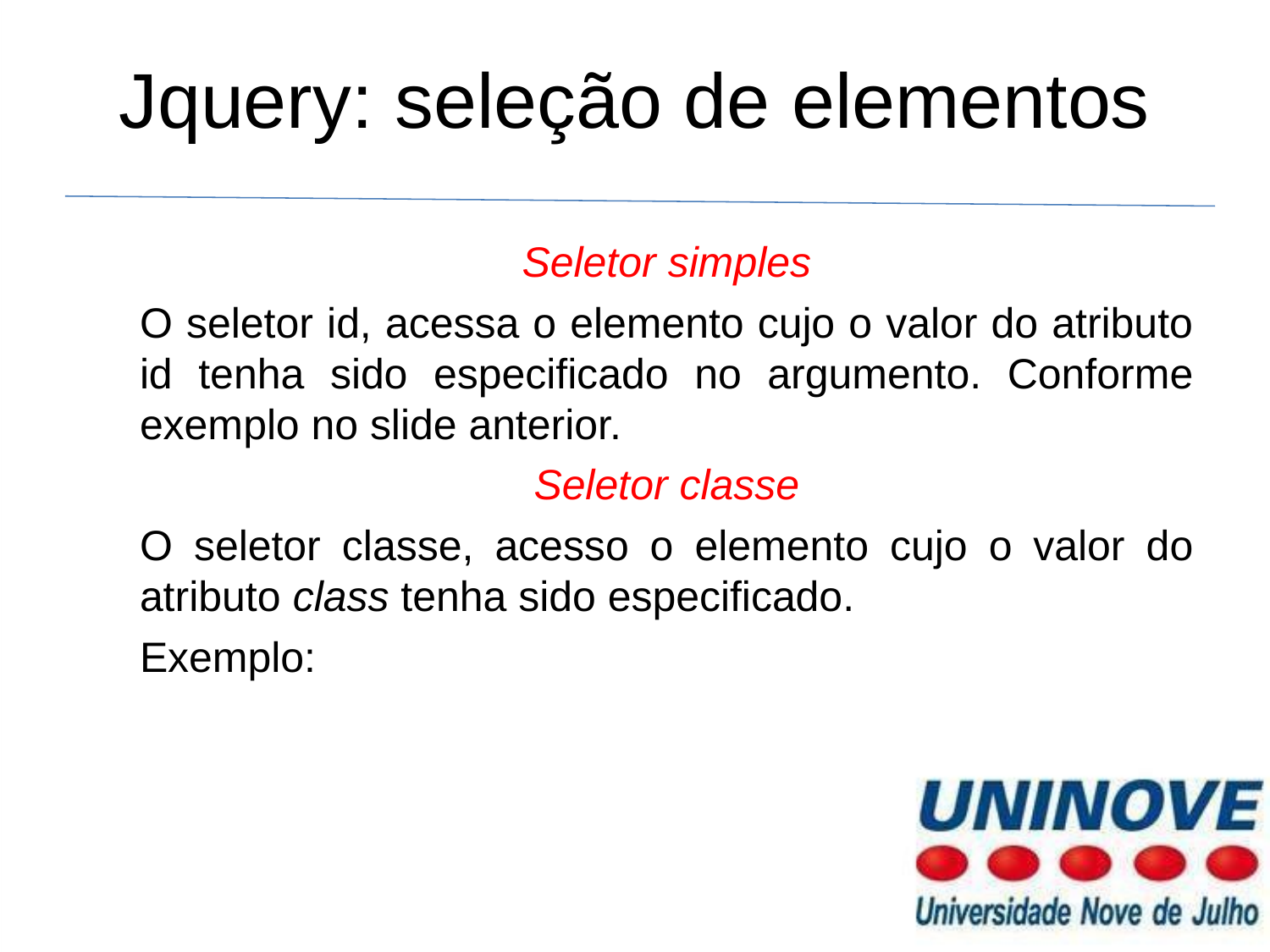

# Jquery: seleção de elementos
Seletor simples
O seletor id, acessa o elemento cujo o valor do atributo id tenha sido especificado no argumento. Conforme exemplo no slide anterior.
Seletor classe
O seletor classe, acesso o elemento cujo o valor do atributo class tenha sido especificado.
Exemplo: